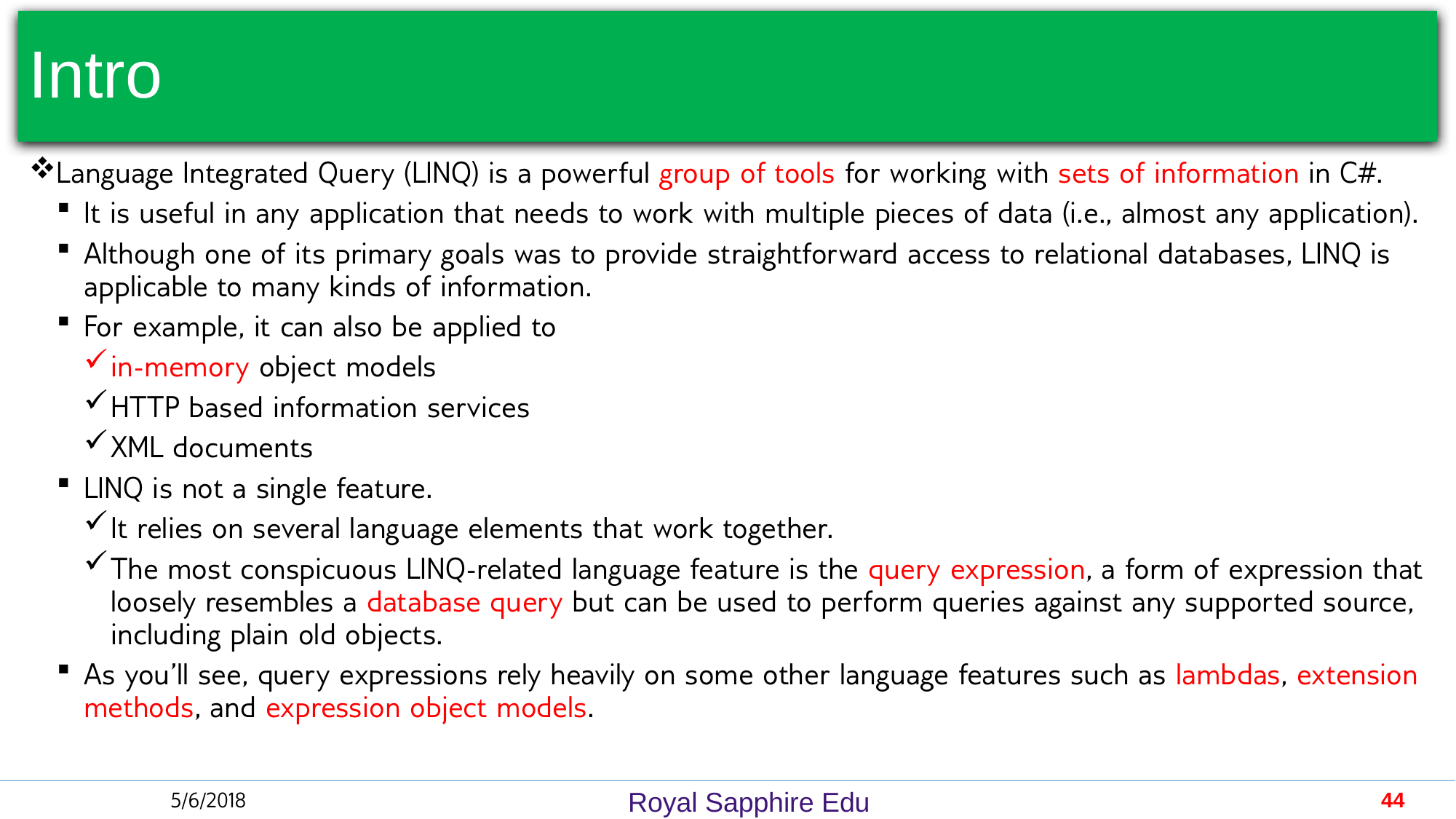

# Intro
Language Integrated Query (LINQ) is a powerful group of tools for working with sets of information in C#.
It is useful in any application that needs to work with multiple pieces of data (i.e., almost any application).
Although one of its primary goals was to provide straightforward access to relational databases, LINQ is applicable to many kinds of information.
For example, it can also be applied to
in-memory object models
HTTP based information services
XML documents
LINQ is not a single feature.
It relies on several language elements that work together.
The most conspicuous LINQ-related language feature is the query expression, a form of expression that loosely resembles a database query but can be used to perform queries against any supported source, including plain old objects.
As you’ll see, query expressions rely heavily on some other language features such as lambdas, extension methods, and expression object models.
5/6/2018
44